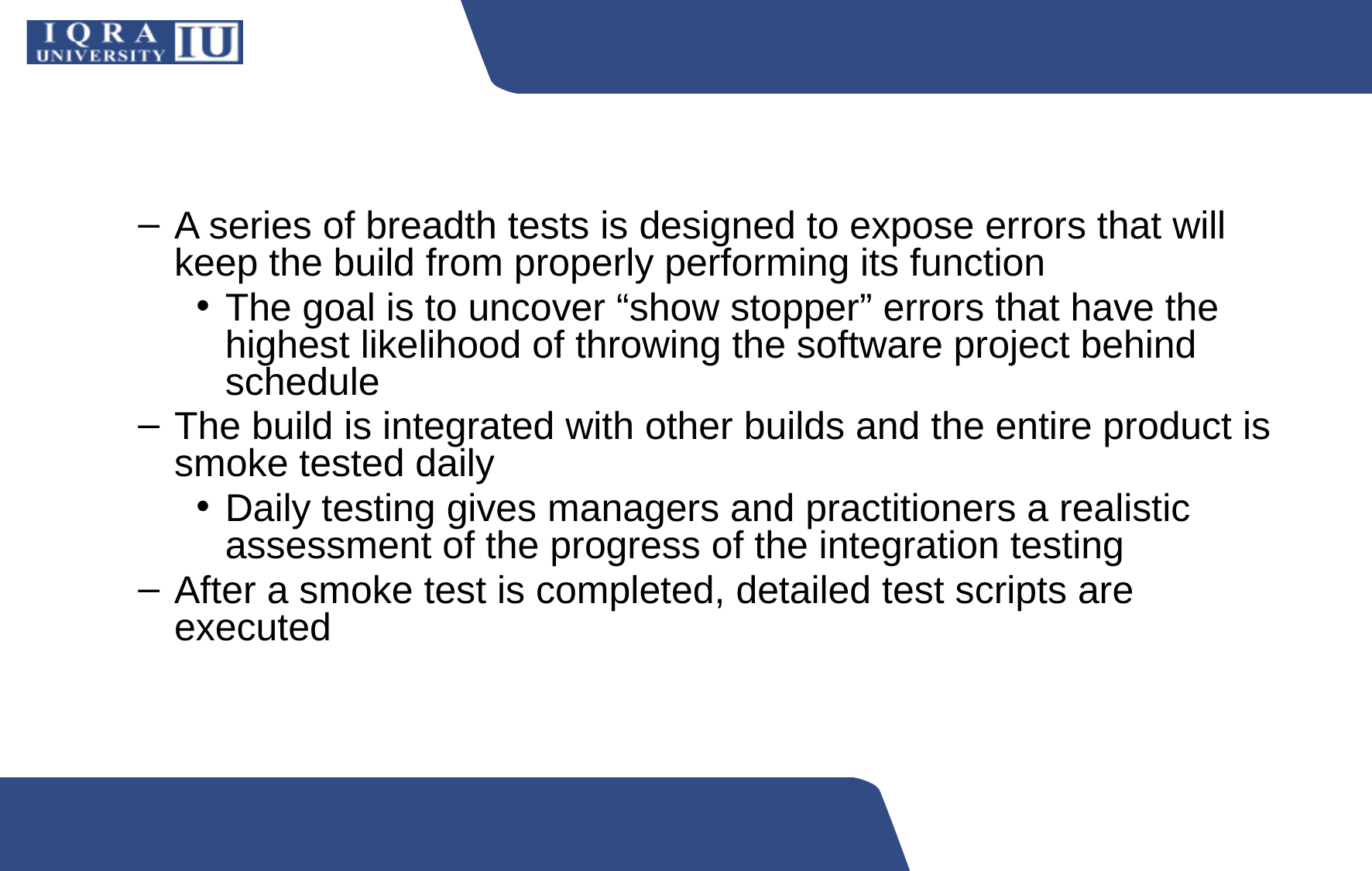

#
A series of breadth tests is designed to expose errors that will keep the build from properly performing its function
The goal is to uncover “show stopper” errors that have the highest likelihood of throwing the software project behind schedule
The build is integrated with other builds and the entire product is smoke tested daily
Daily testing gives managers and practitioners a realistic assessment of the progress of the integration testing
After a smoke test is completed, detailed test scripts are executed